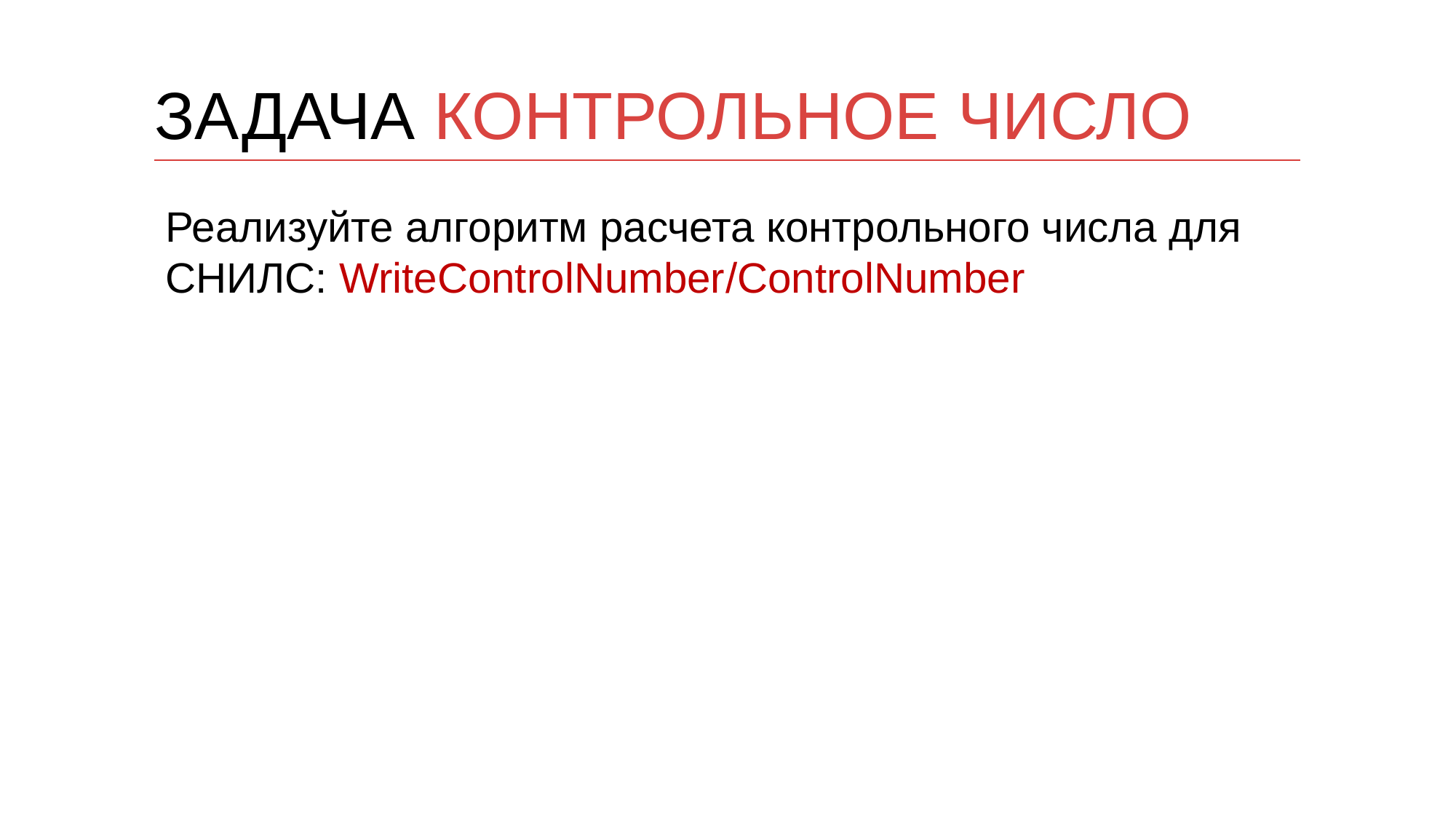

# Задача контрольное число
Реализуйте алгоритм расчета контрольного числа для СНИЛС: WriteControlNumber/ControlNumber